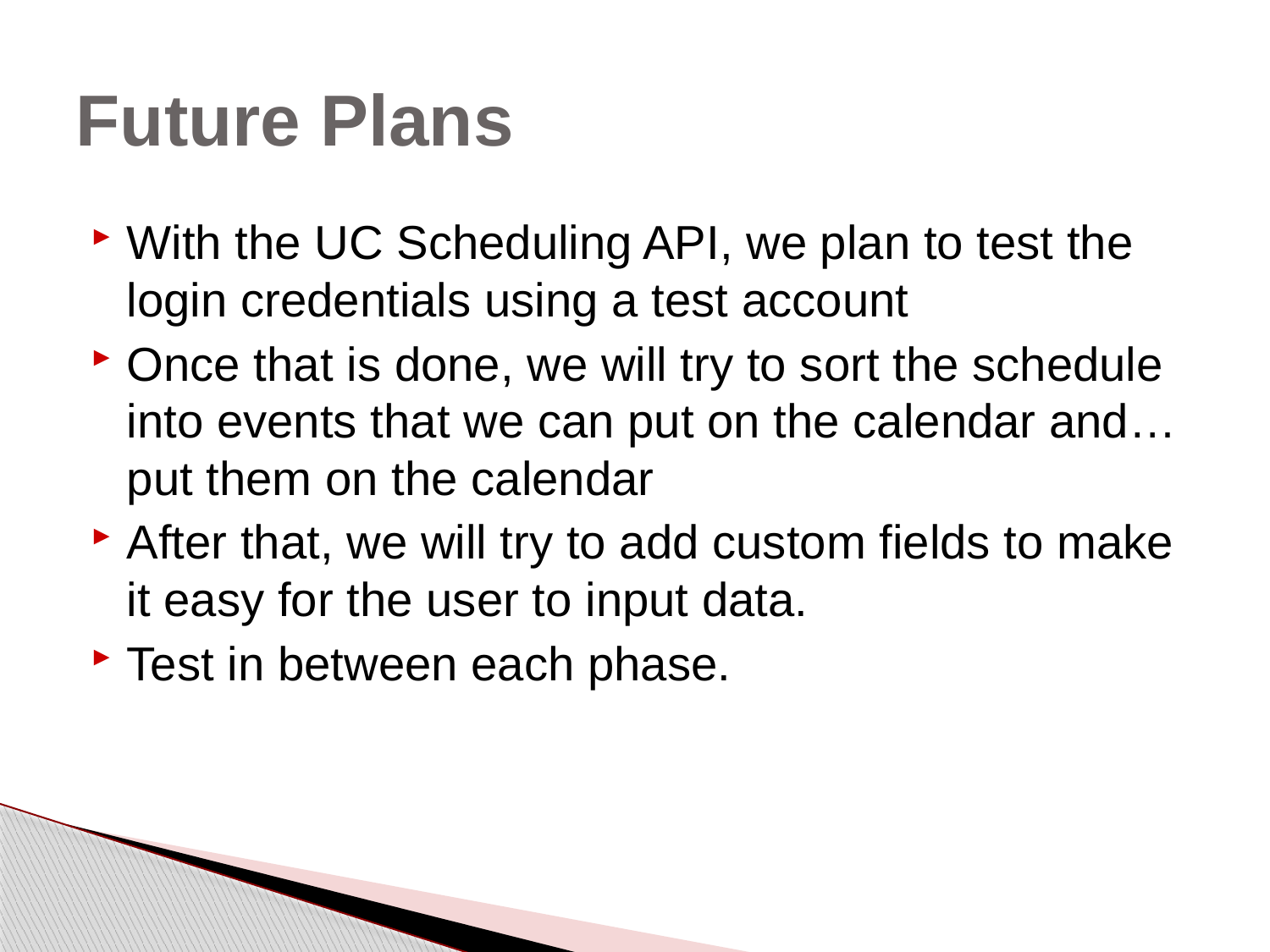

# Future Plans
With the UC Scheduling API, we plan to test the login credentials using a test account
Once that is done, we will try to sort the schedule into events that we can put on the calendar and… put them on the calendar
After that, we will try to add custom fields to make it easy for the user to input data.
Test in between each phase.